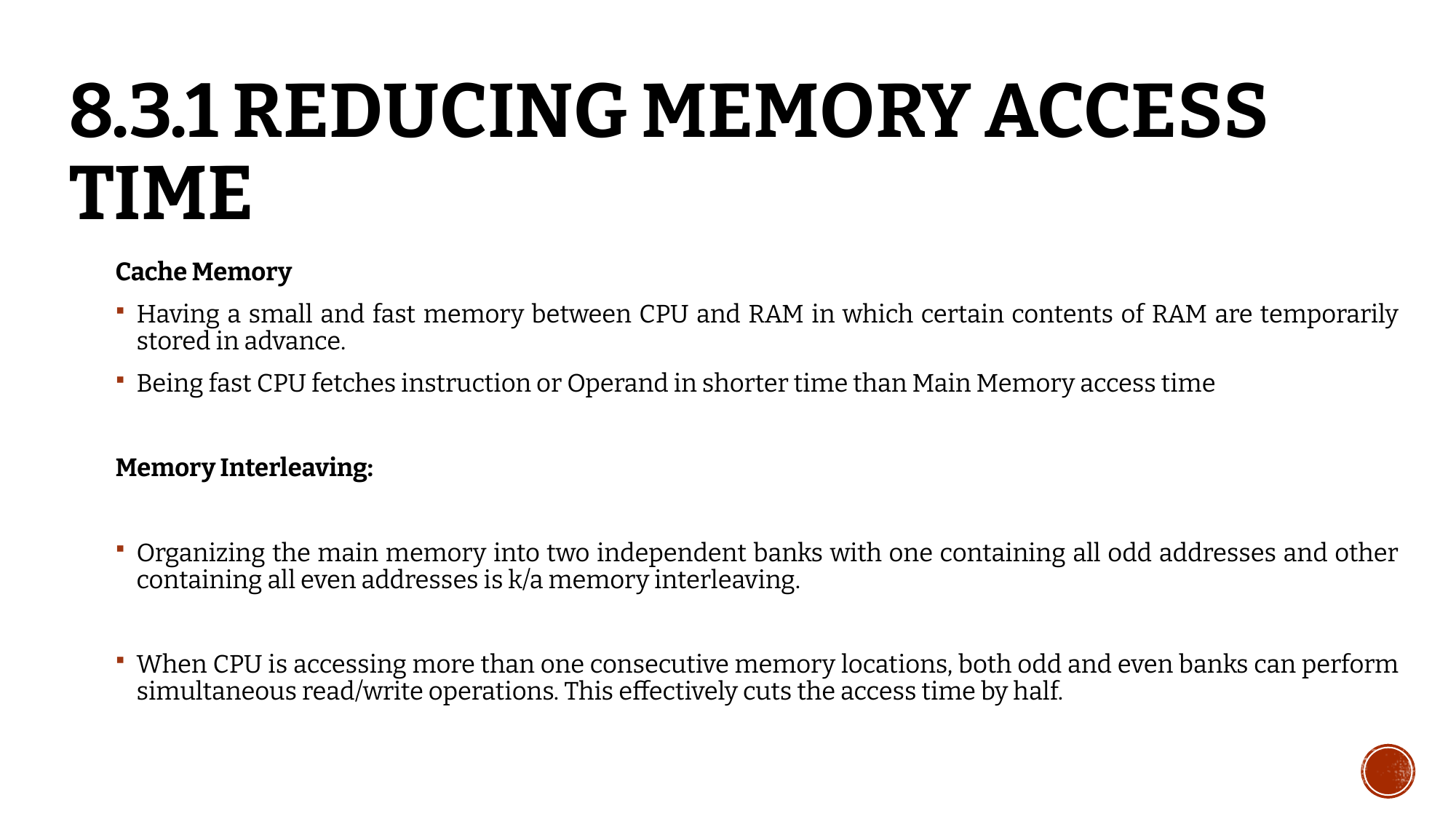

# 8.3.1 Reducing Memory Access Time
Cache Memory
Having a small and fast memory between CPU and RAM in which certain contents of RAM are temporarily stored in advance.
Being fast CPU fetches instruction or Operand in shorter time than Main Memory access time

Memory Interleaving:

Organizing the main memory into two independent banks with one containing all odd addresses and other containing all even addresses is k/a memory interleaving.

When CPU is accessing more than one consecutive memory locations, both odd and even banks can perform simultaneous read/write operations. This effectively cuts the access time by half.